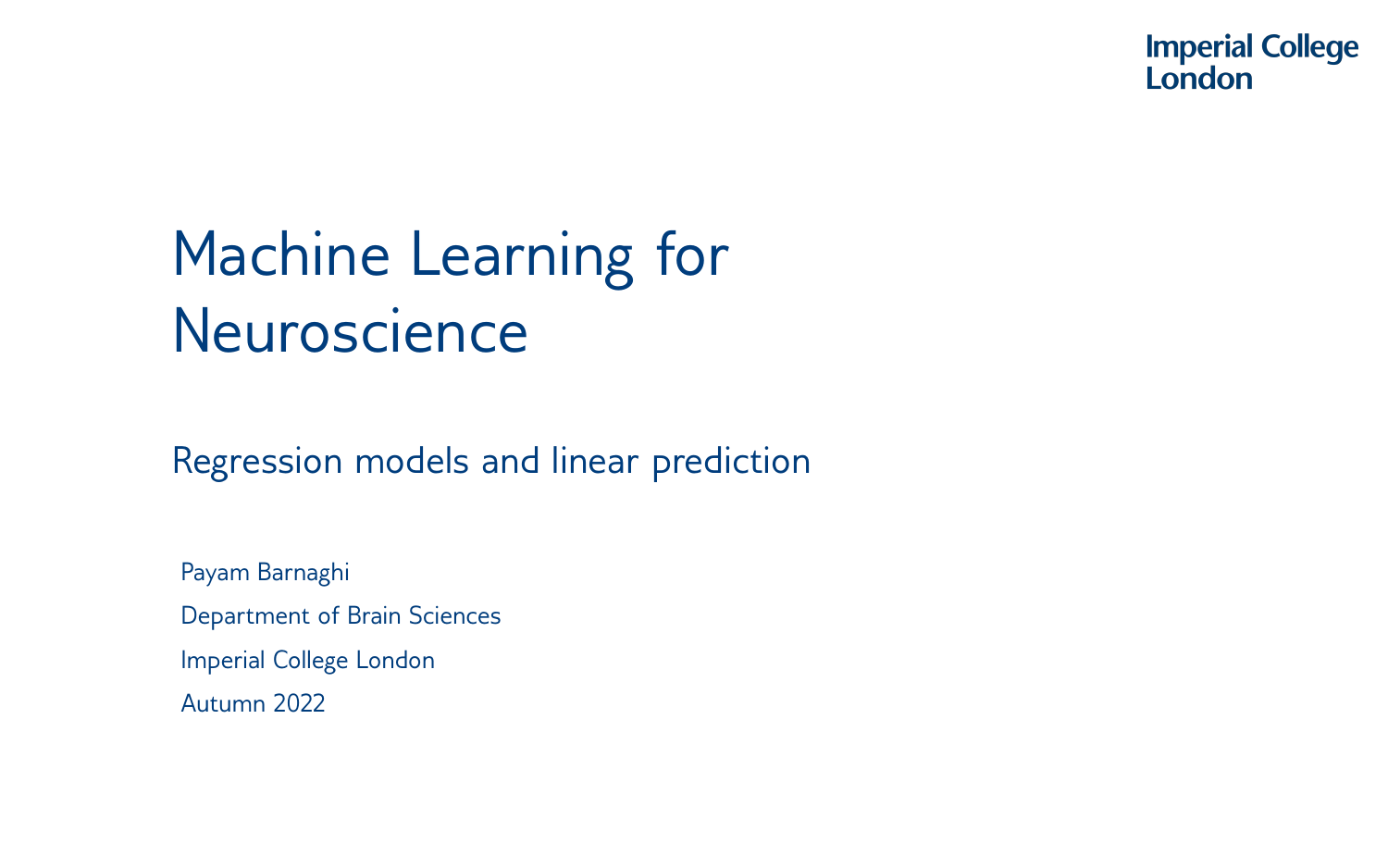

Machine Learning for Neuroscience

Regression models and linear prediction

Payam Barnaghi
Department of Brain Sciences
Imperial College London
Autumn 2022

1